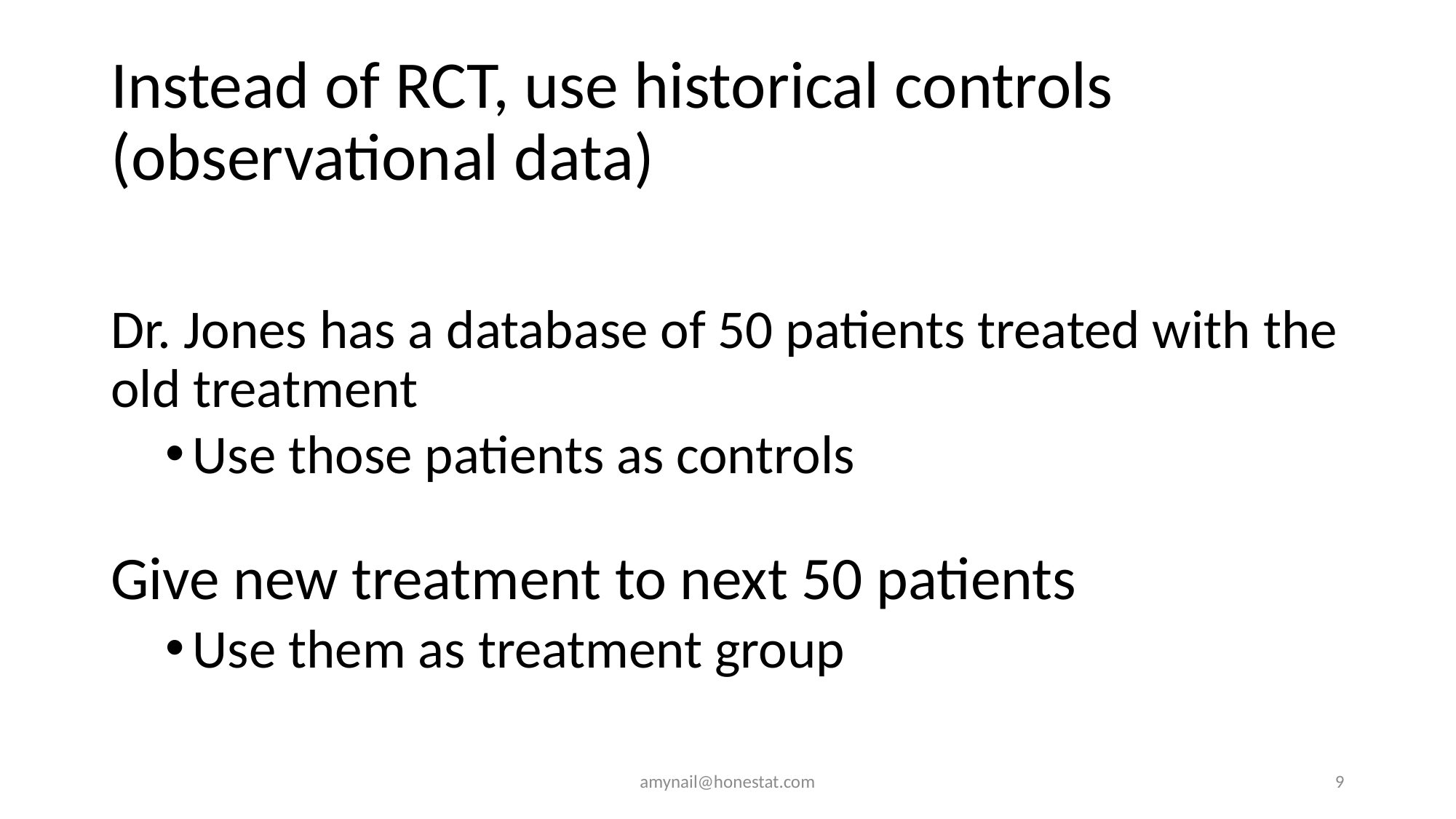

# Instead of RCT, use historical controls (observational data)
Dr. Jones has a database of 50 patients treated with the old treatment
Use those patients as controls

Give new treatment to next 50 patients
Use them as treatment group
amynail@honestat.com
9